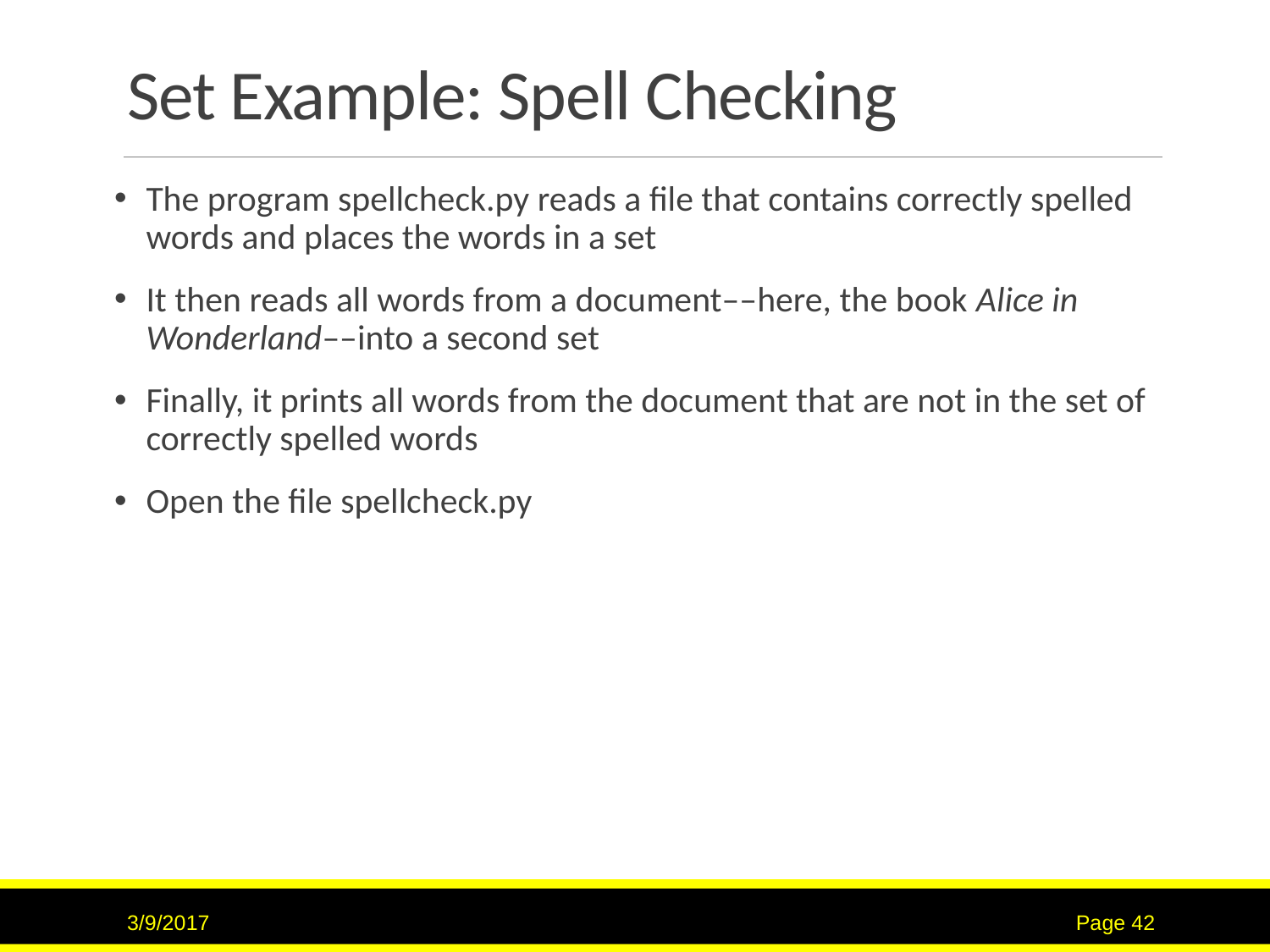

# Set Example: Spell Checking
The program spellcheck.py reads a file that contains correctly spelled words and places the words in a set
It then reads all words from a document––here, the book Alice in Wonderland––into a second set
Finally, it prints all words from the document that are not in the set of correctly spelled words
Open the file spellcheck.py
3/9/2017
Page 42